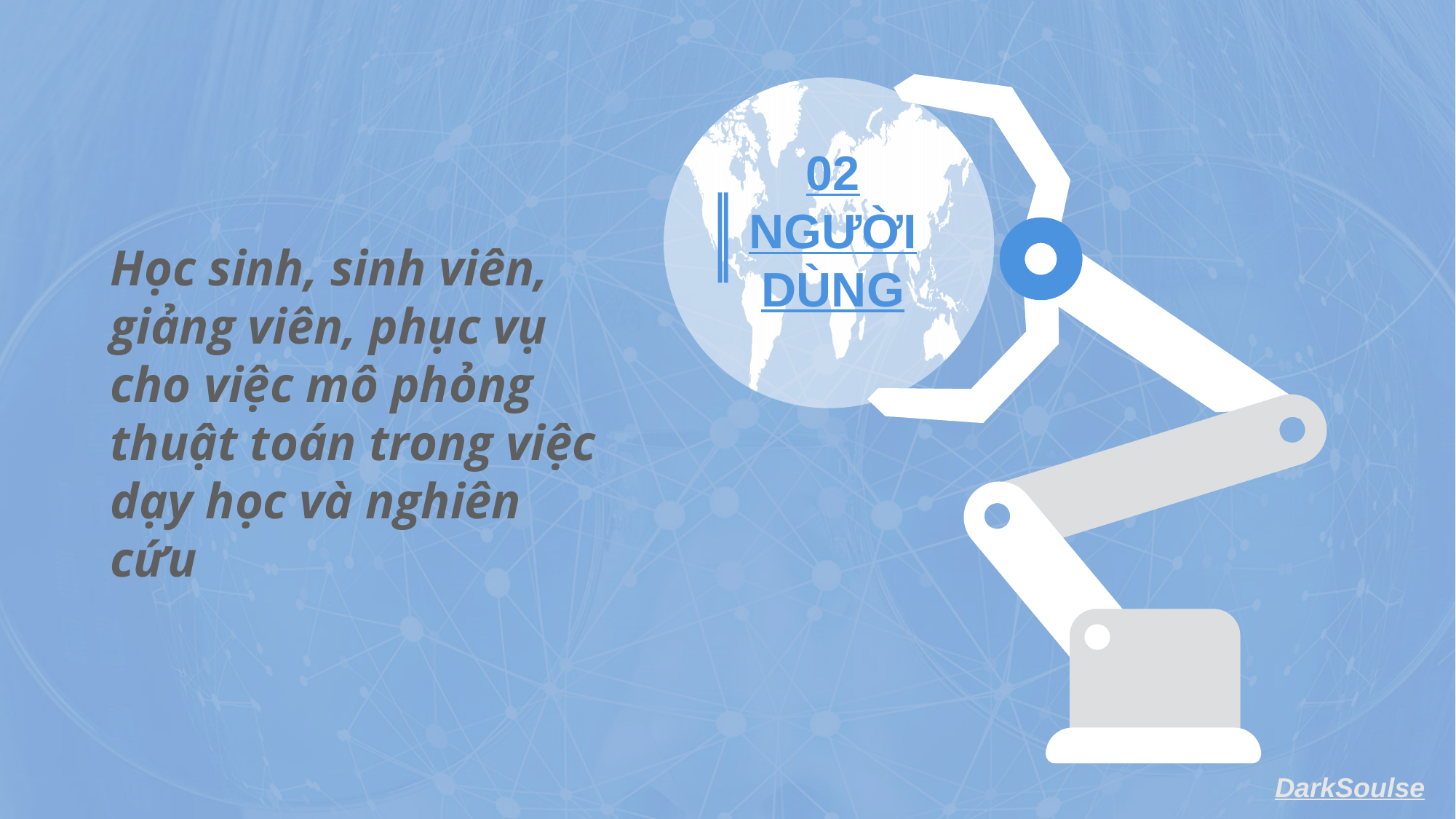

02
NGƯỜI DÙNG

Học sinh, sinh viên, giảng viên, phục vụ cho việc mô phỏng thuật toán trong việc dạy học và nghiên cứu

DarkSoulse